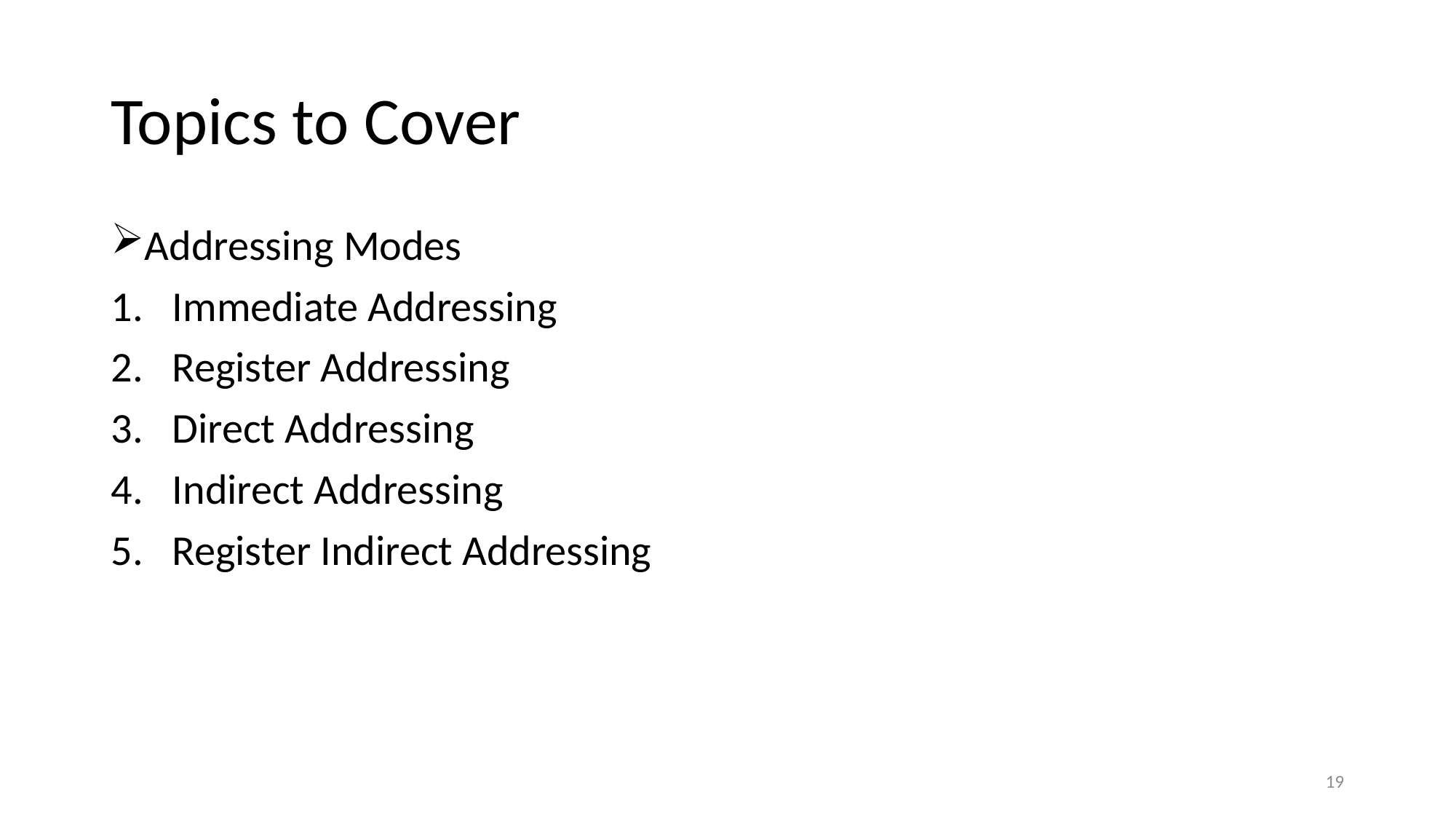

# Topics to Cover
Addressing Modes
Immediate Addressing
Register Addressing
Direct Addressing
Indirect Addressing
Register Indirect Addressing

19